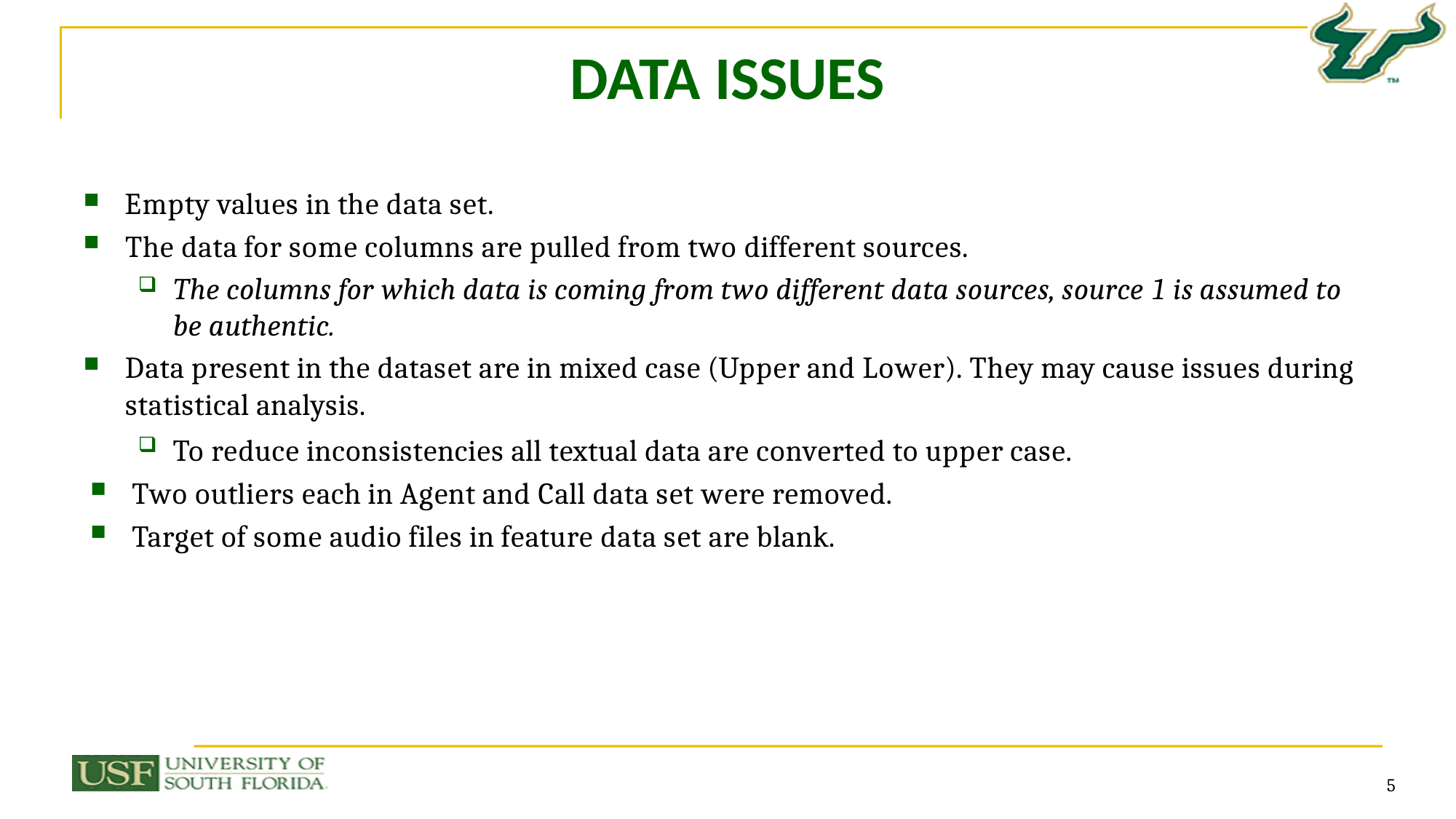

# DATA ISSUES

Empty values in the data set.
The data for some columns are pulled from two different sources.
The columns for which data is coming from two different data sources, source 1 is assumed to be authentic.
Data present in the dataset are in mixed case (Upper and Lower). They may cause issues during statistical analysis.
To reduce inconsistencies all textual data are converted to upper case.
Two outliers each in Agent and Call data set were removed.
Target of some audio files in feature data set are blank.

5